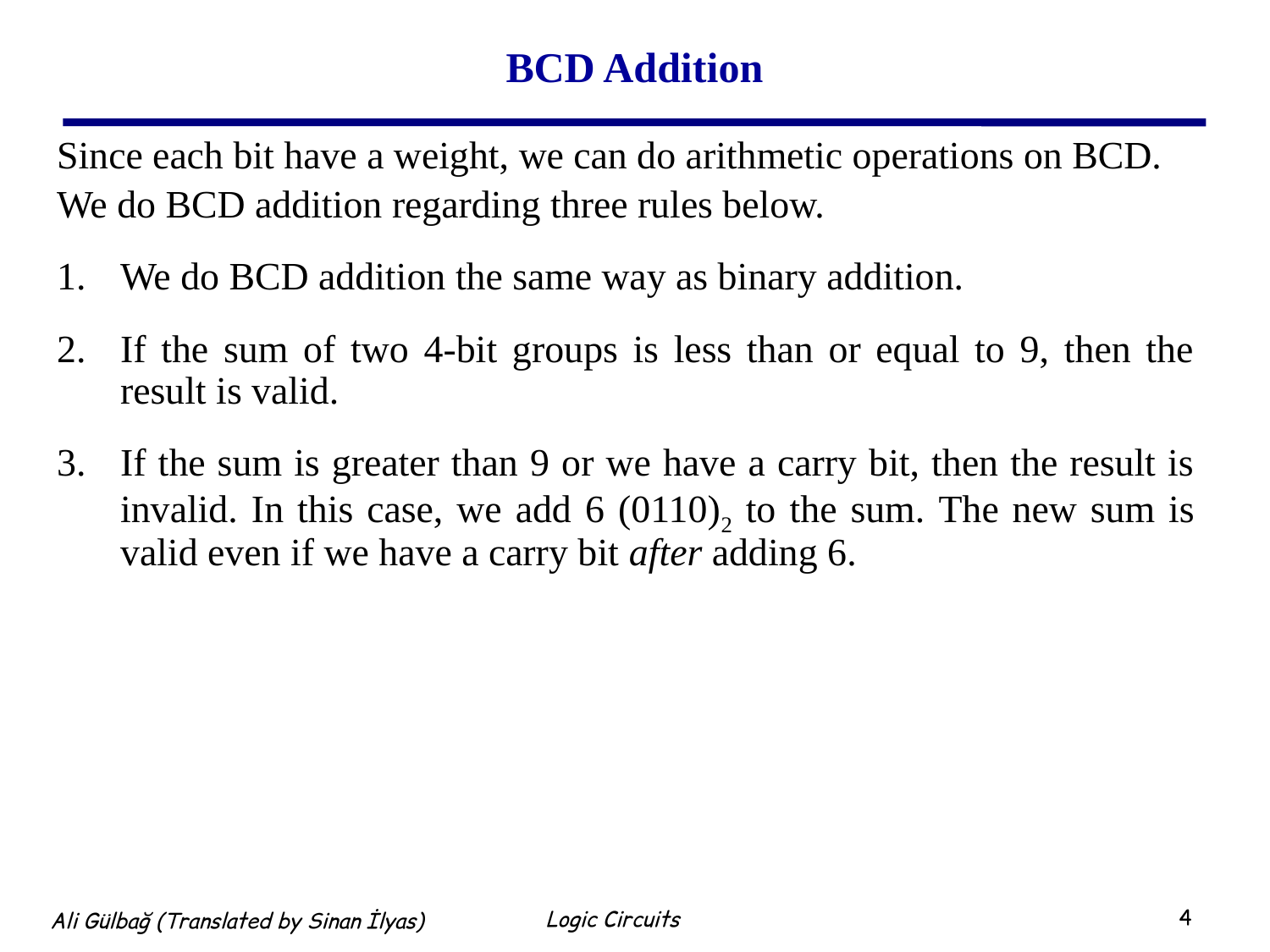

# BCD Addition
Since each bit have a weight, we can do arithmetic operations on BCD.
We do BCD addition regarding three rules below.

We do BCD addition the same way as binary addition.

If the sum of two 4-bit groups is less than or equal to 9, then the result is valid.

If the sum is greater than 9 or we have a carry bit, then the result is invalid. In this case, we add 6 (0110)2 to the sum. The new sum is valid even if we have a carry bit after adding 6.
Logic Circuits